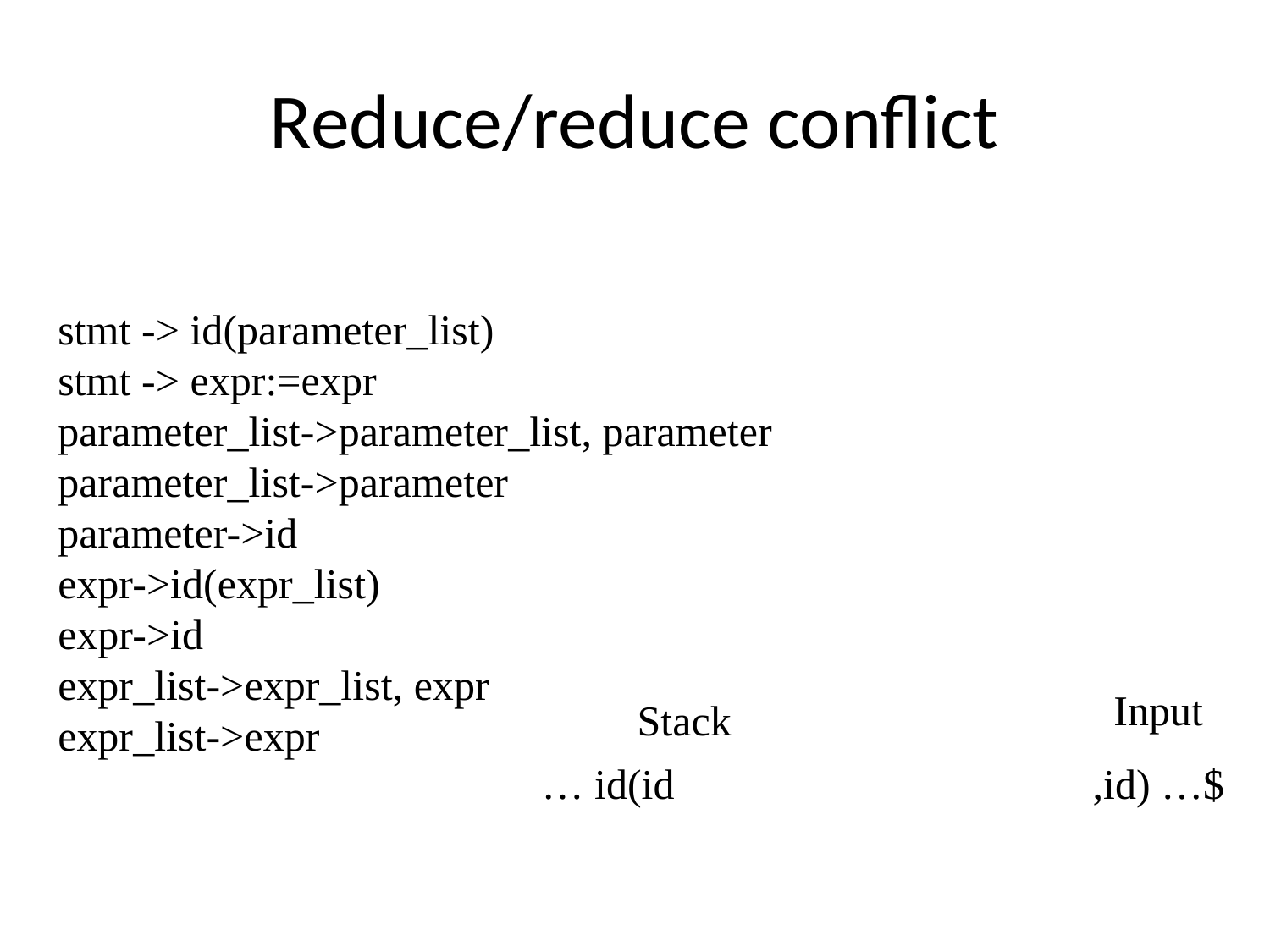

# Reduce/reduce conflict
stmt -> id(parameter_list)
stmt -> expr:=expr
parameter_list->parameter_list, parameter
parameter_list->parameter
parameter->id
expr->id(expr_list)
expr->id
expr_list->expr_list, expr
expr_list->expr
Input
Stack
… id(id
,id) …$